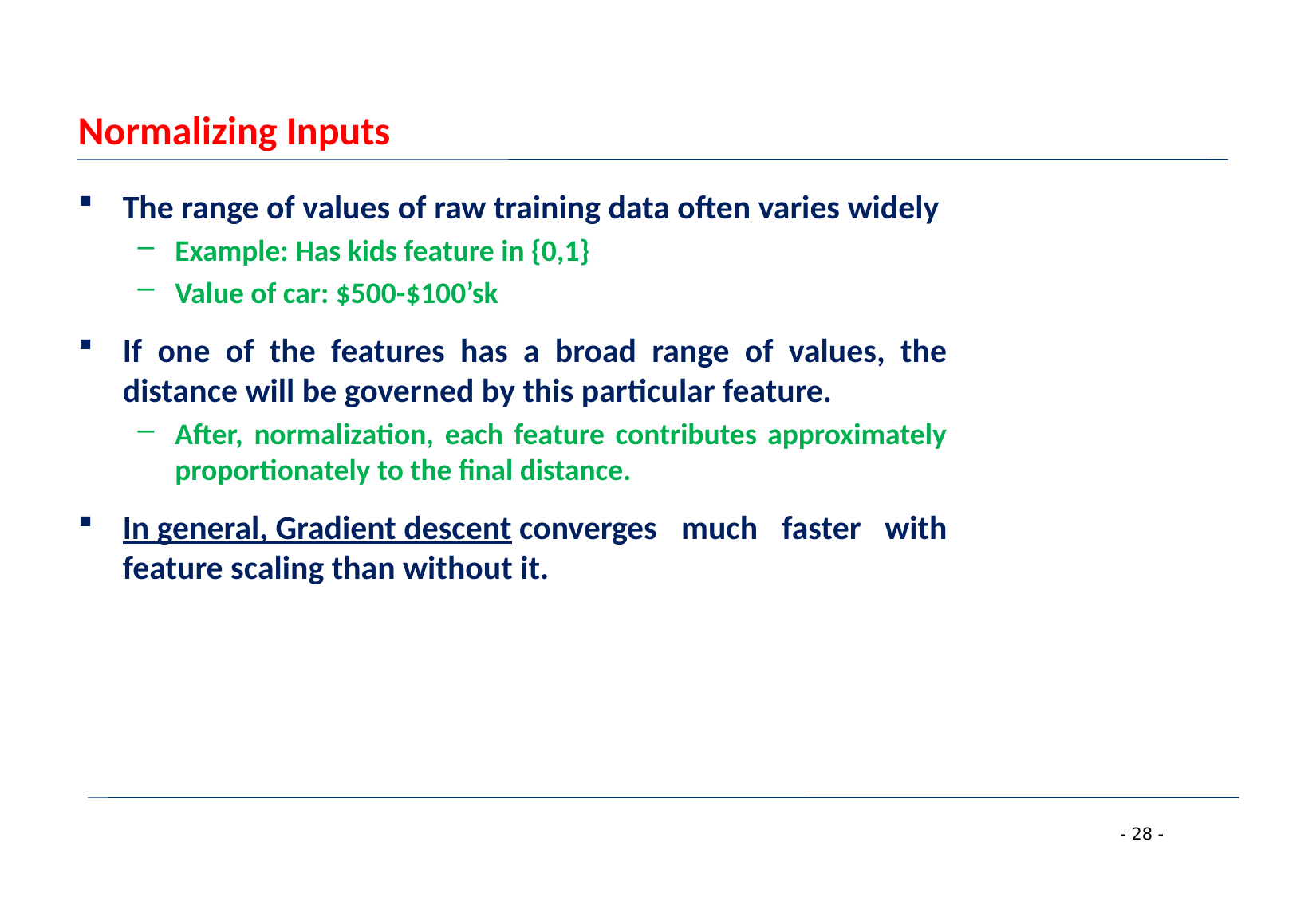

# Normalizing Inputs
The range of values of raw training data often varies widely
Example: Has kids feature in {0,1}
Value of car: $500-$100’sk
If one of the features has a broad range of values, the distance will be governed by this particular feature.
After, normalization, each feature contributes approximately proportionately to the final distance.
In general, Gradient descent converges much faster with feature scaling than without it.